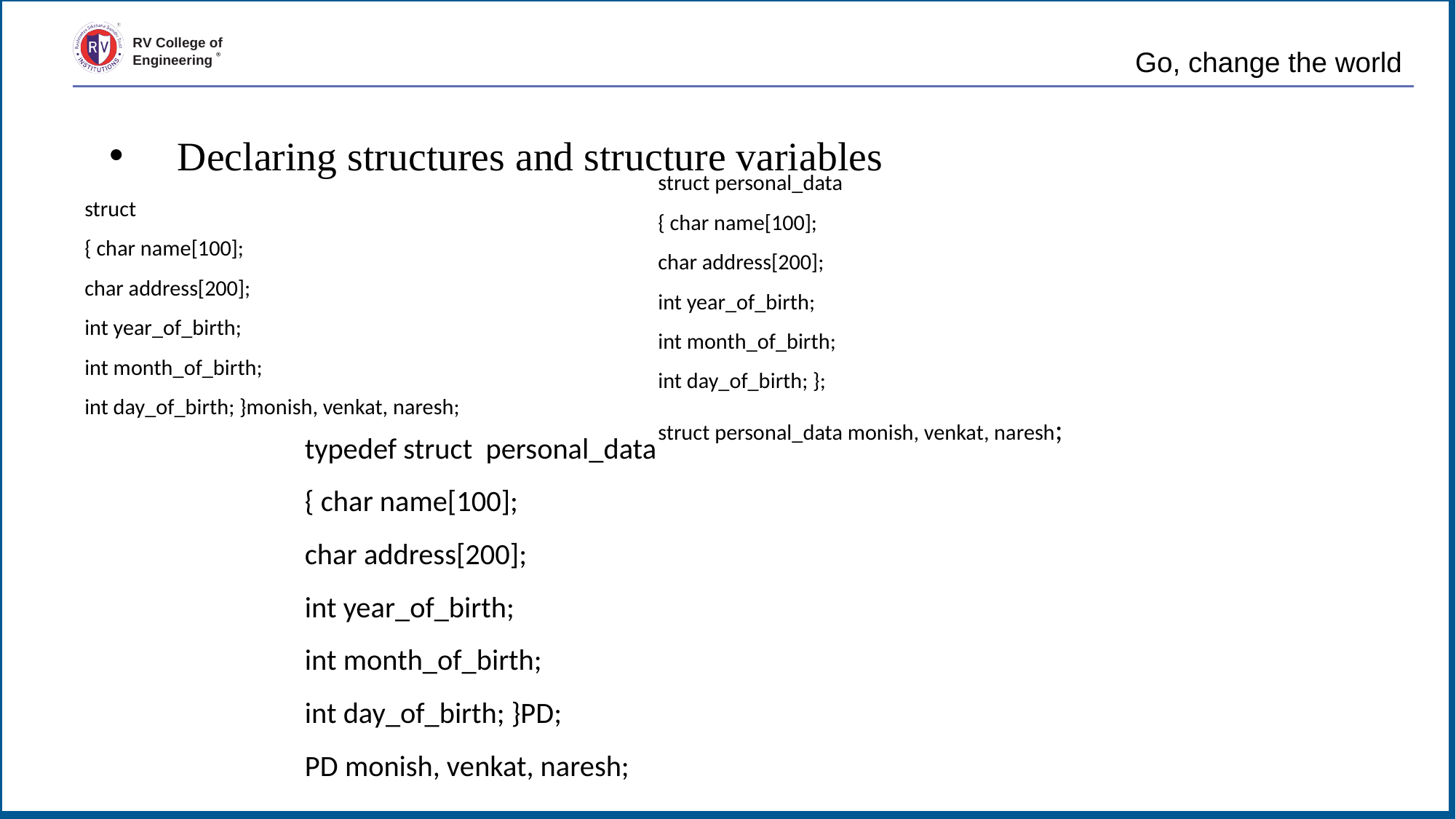

# Go, change the world
RV College of
Engineering

Declaring structures and structure variables
struct personal_data
{ char name[100];
char address[200];
int year_of_birth;
int month_of_birth;
int day_of_birth; };
struct personal_data monish, venkat, naresh;
struct
{ char name[100];
char address[200];
int year_of_birth;
int month_of_birth;
int day_of_birth; }monish, venkat, naresh;
typedef struct  personal_data
{ char name[100];
char address[200];
int year_of_birth;
int month_of_birth;
int day_of_birth; }PD;
PD monish, venkat, naresh;